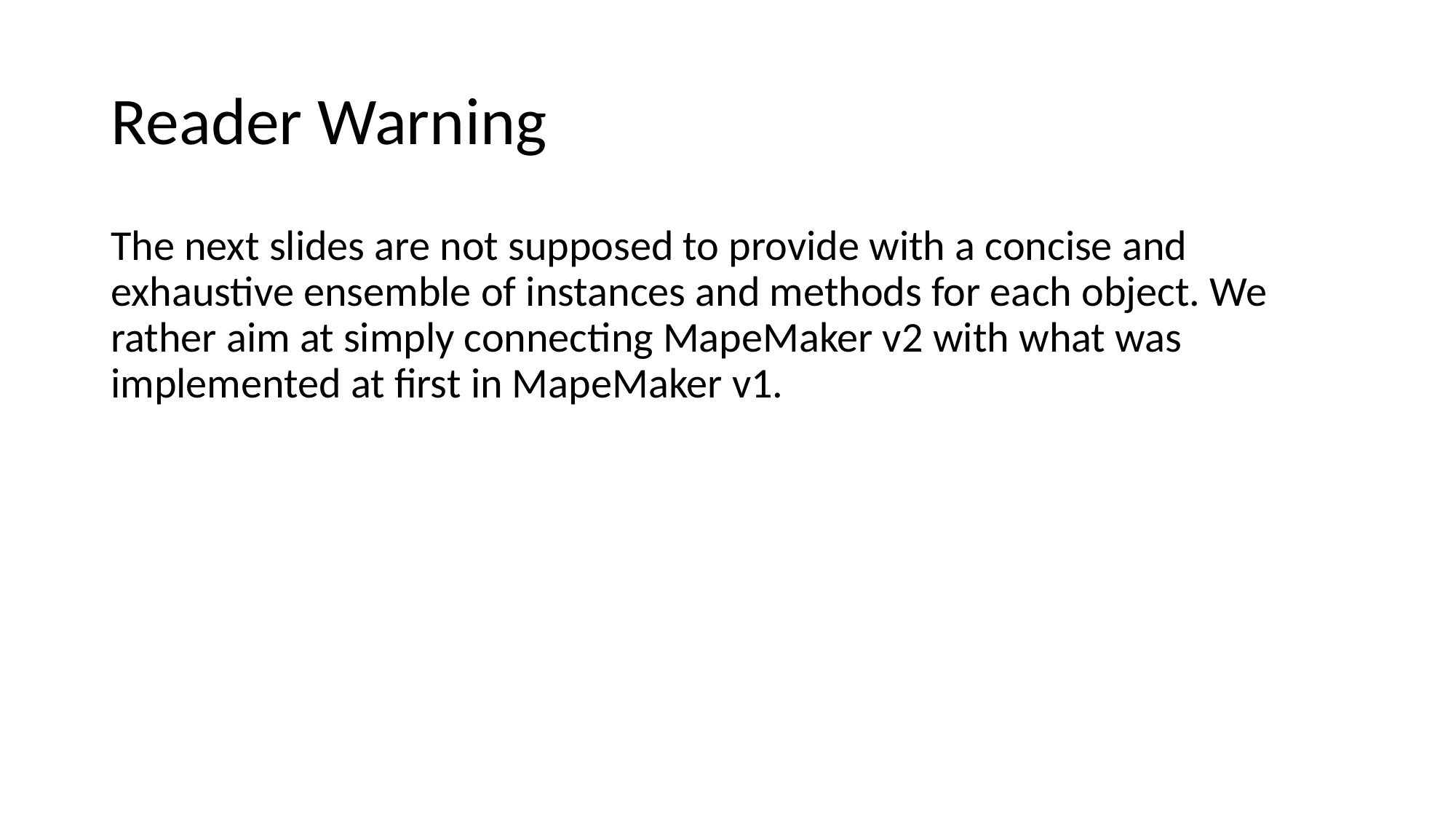

# Reader Warning
The next slides are not supposed to provide with a concise and exhaustive ensemble of instances and methods for each object. We rather aim at simply connecting MapeMaker v2 with what was implemented at first in MapeMaker v1.